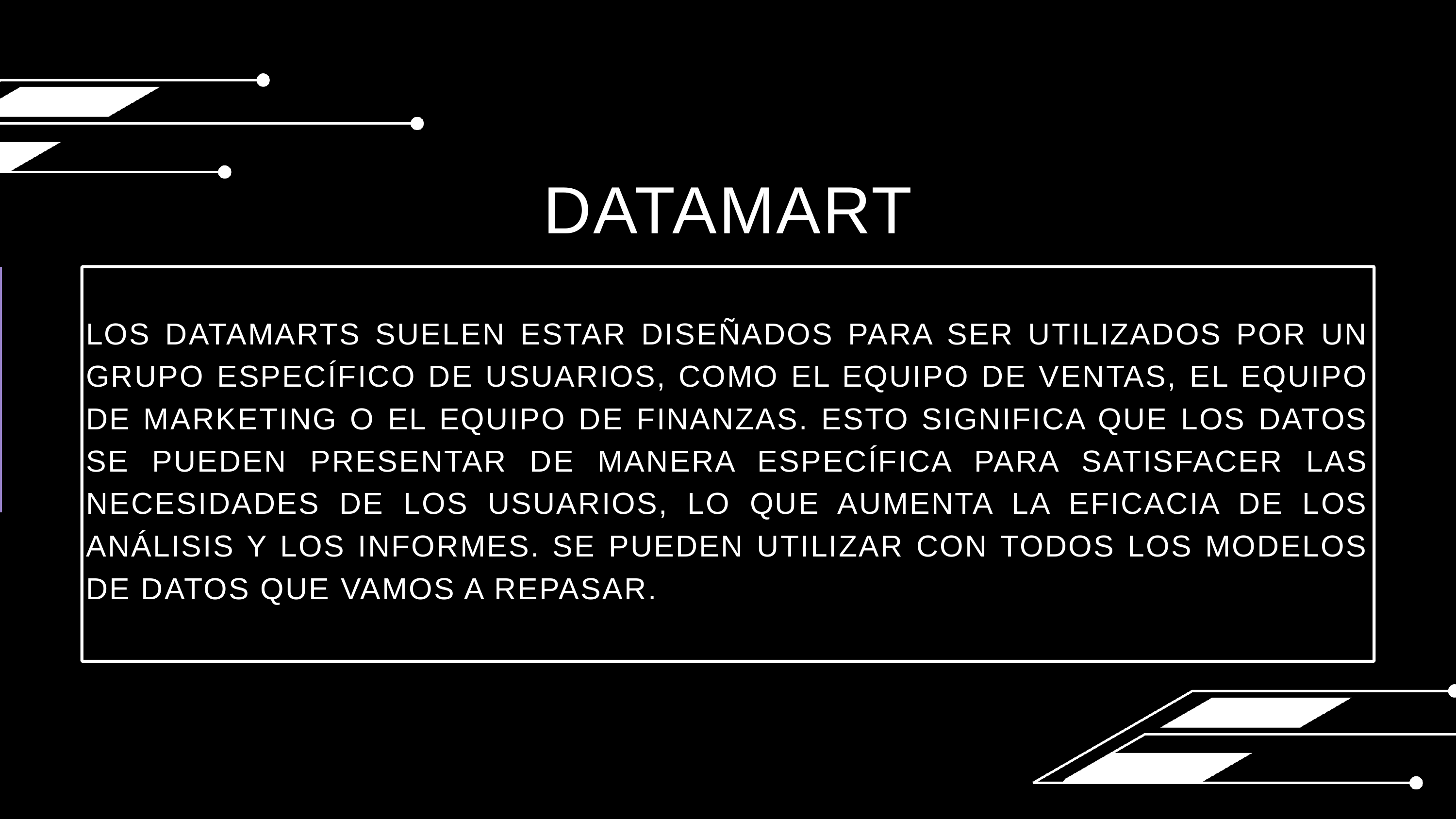

DATAMART

LOS DATAMARTS SUELEN ESTAR DISEÑADOS PARA SER UTILIZADOS POR UN GRUPO ESPECÍFICO DE USUARIOS, COMO EL EQUIPO DE VENTAS, EL EQUIPO DE MARKETING O EL EQUIPO DE FINANZAS. ESTO SIGNIFICA QUE LOS DATOS SE PUEDEN PRESENTAR DE MANERA ESPECÍFICA PARA SATISFACER LAS NECESIDADES DE LOS USUARIOS, LO QUE AUMENTA LA EFICACIA DE LOS ANÁLISIS Y LOS INFORMES. SE PUEDEN UTILIZAR CON TODOS LOS MODELOS DE DATOS QUE VAMOS A REPASAR.